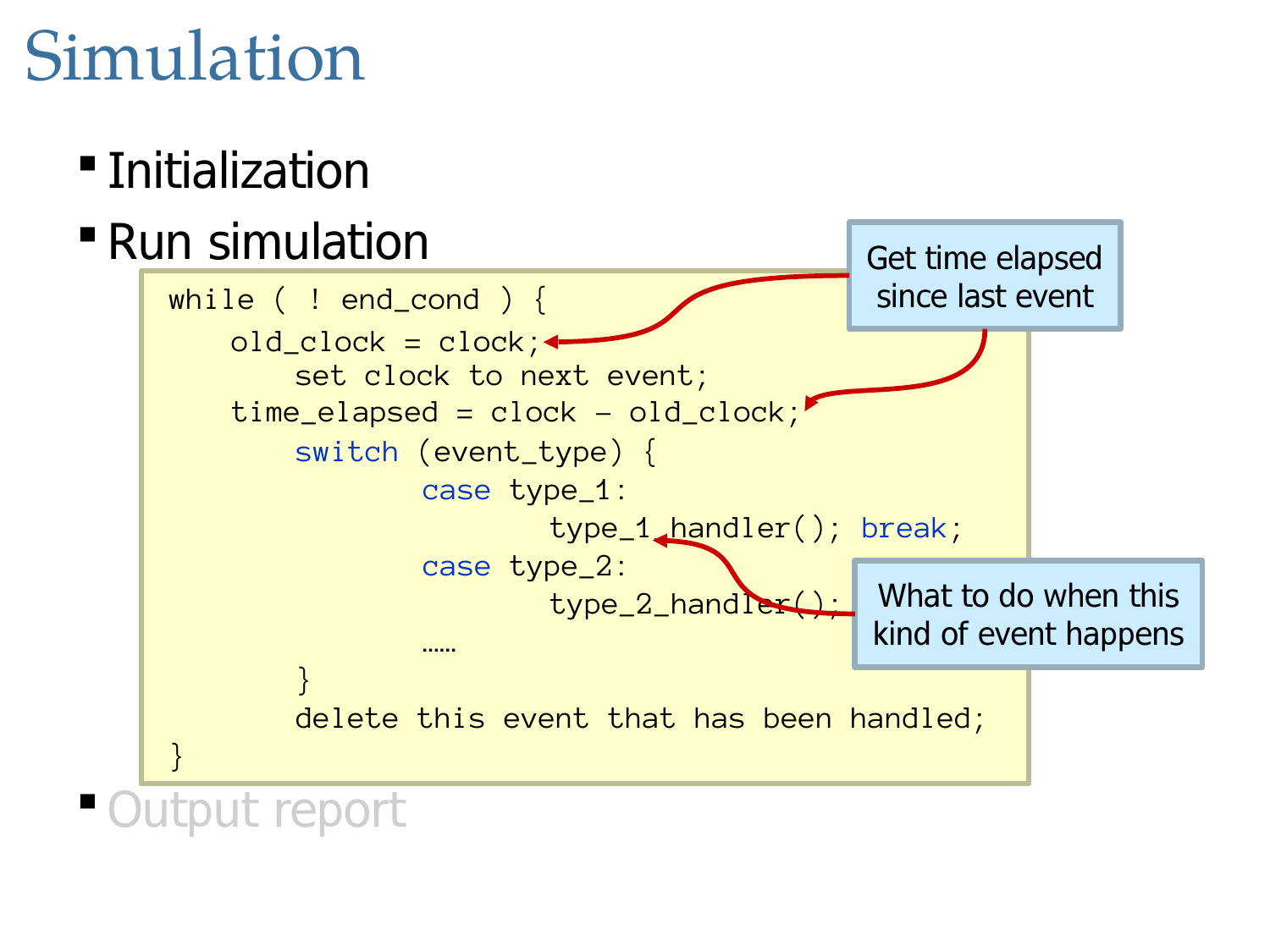

# Simulation
Initialization
Run simulation

Output report
Get time elapsed since last event

while ( ! end_cond ) {

	set clock to next event;

	switch (event_type) {
		case type_1:
			type_1_handler(); break;
		case type_2:
			type_2_handler(); break;
		……
	}
	delete this event that has been handled;
}
old_clock = clock;
time_elapsed = clock – old_clock;
What to do when this kind of event happens